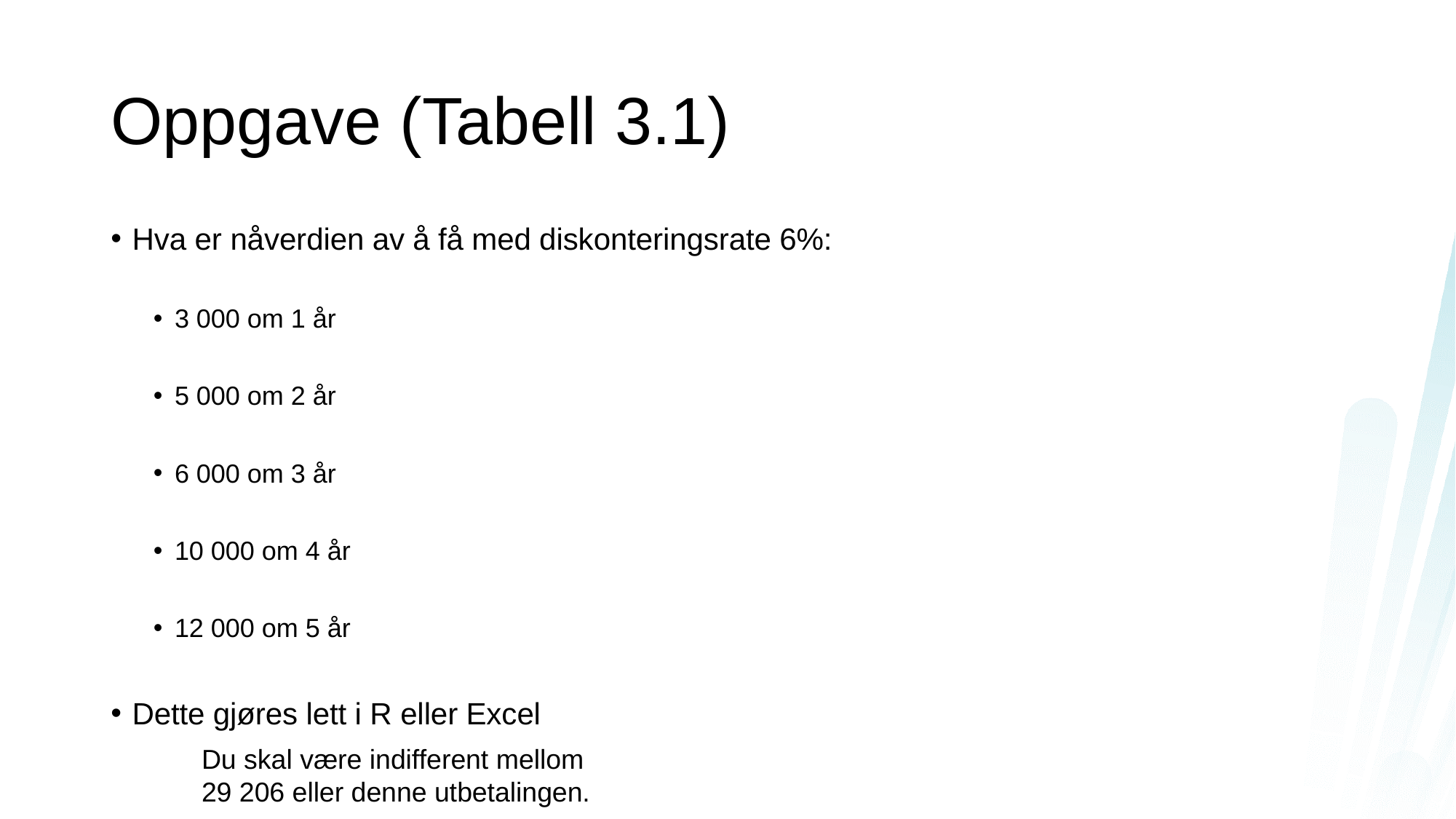

# Oppgave (Tabell 3.1)
Hva er nåverdien av å få med diskonteringsrate 6%:

3 000 om 1 år

5 000 om 2 år

6 000 om 3 år

10 000 om 4 år

12 000 om 5 år

Dette gjøres lett i R eller Excel
Du skal være indifferent mellom 29 206 eller denne utbetalingen.